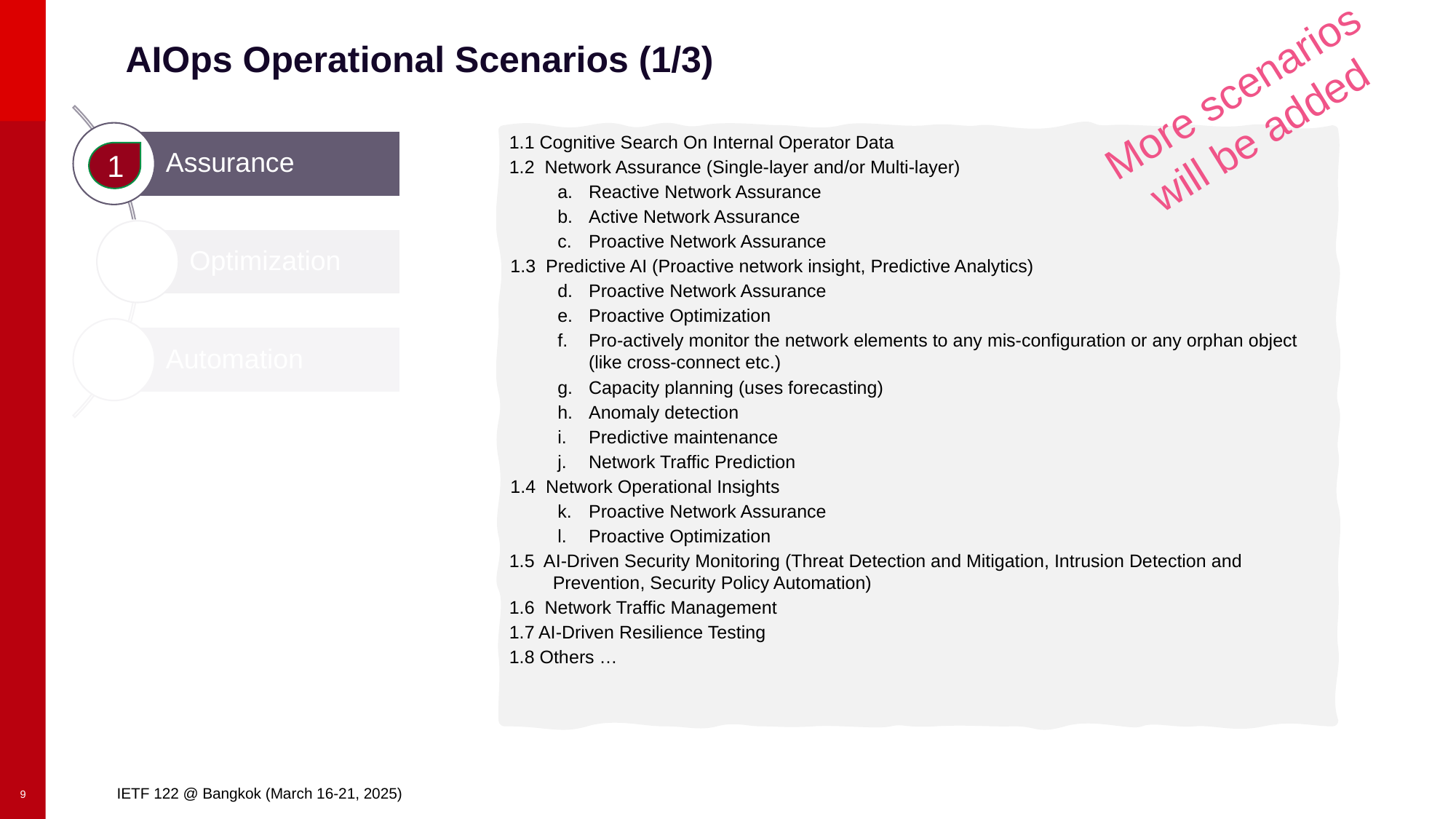

# AIOps Operational Scenarios (1/3)
More scenarios will be added

Assurance
Optimization
Automation

1.1 Cognitive Search On Internal Operator Data
1.2  Network Assurance (Single-layer and/or Multi-layer)
Reactive Network Assurance
Active Network Assurance
Proactive Network Assurance
1.3  Predictive AI (Proactive network insight, Predictive Analytics)
Proactive Network Assurance
Proactive Optimization
Pro-actively monitor the network elements to any mis-configuration or any orphan object (like cross-connect etc.)
Capacity planning (uses forecasting)
Anomaly detection
Predictive maintenance
Network Traffic Prediction
1.4  Network Operational Insights
Proactive Network Assurance
Proactive Optimization
1.5  AI-Driven Security Monitoring (Threat Detection and Mitigation, Intrusion Detection and Prevention, Security Policy Automation)
1.6  Network Traffic Management
1.7 AI-Driven Resilience Testing
1.8 Others …

1